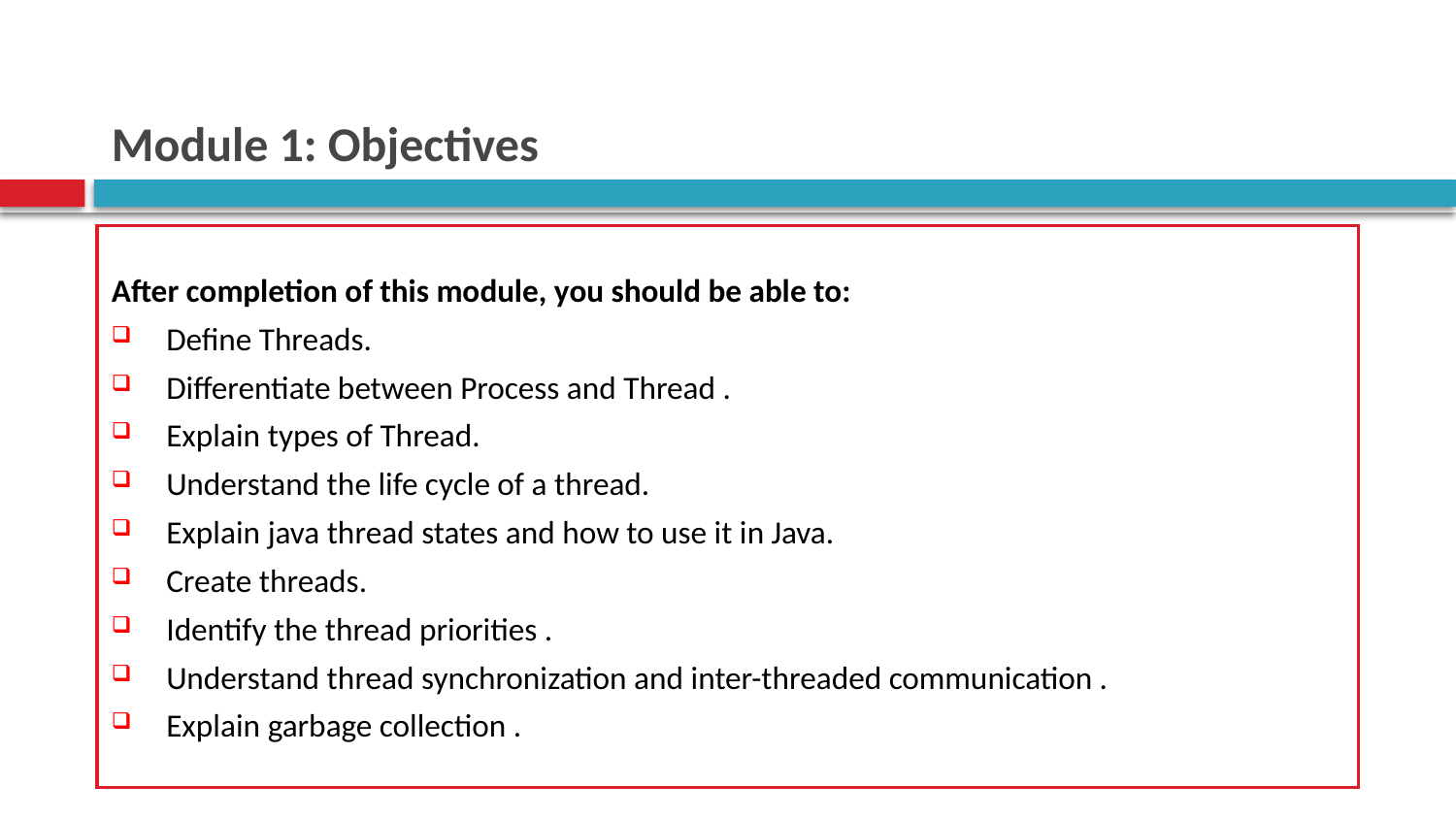

# Module 1: Objectives
After completion of this module, you should be able to:
Define Threads.
Differentiate between Process and Thread .
Explain types of Thread.
Understand the life cycle of a thread.
Explain java thread states and how to use it in Java.
Create threads.
Identify the thread priorities .
Understand thread synchronization and inter-threaded communication .
Explain garbage collection .